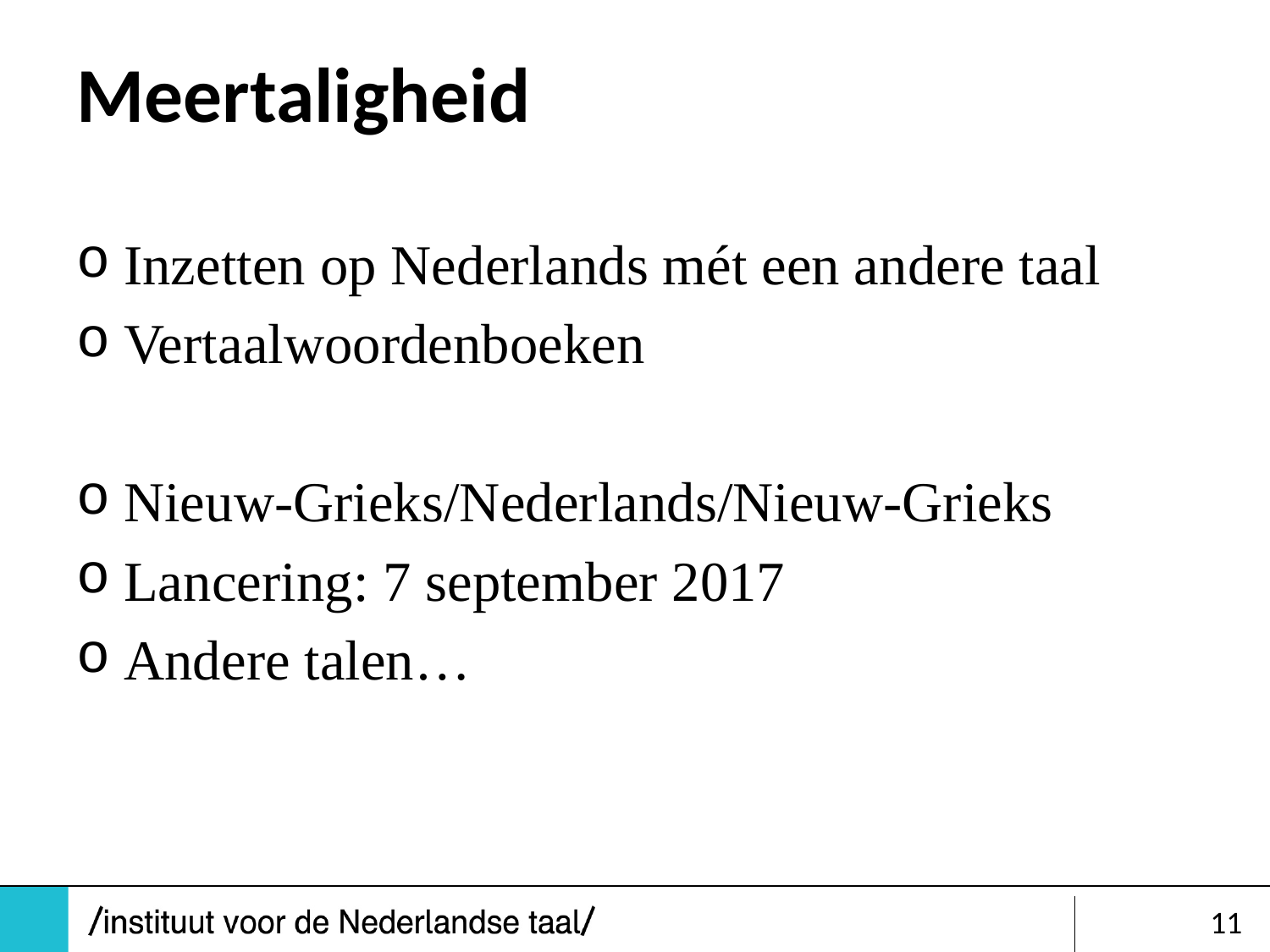

# Meertaligheid
Inzetten op Nederlands mét een andere taal
Vertaalwoordenboeken

Nieuw-Grieks/Nederlands/Nieuw-Grieks
Lancering: 7 september 2017
Andere talen…
11